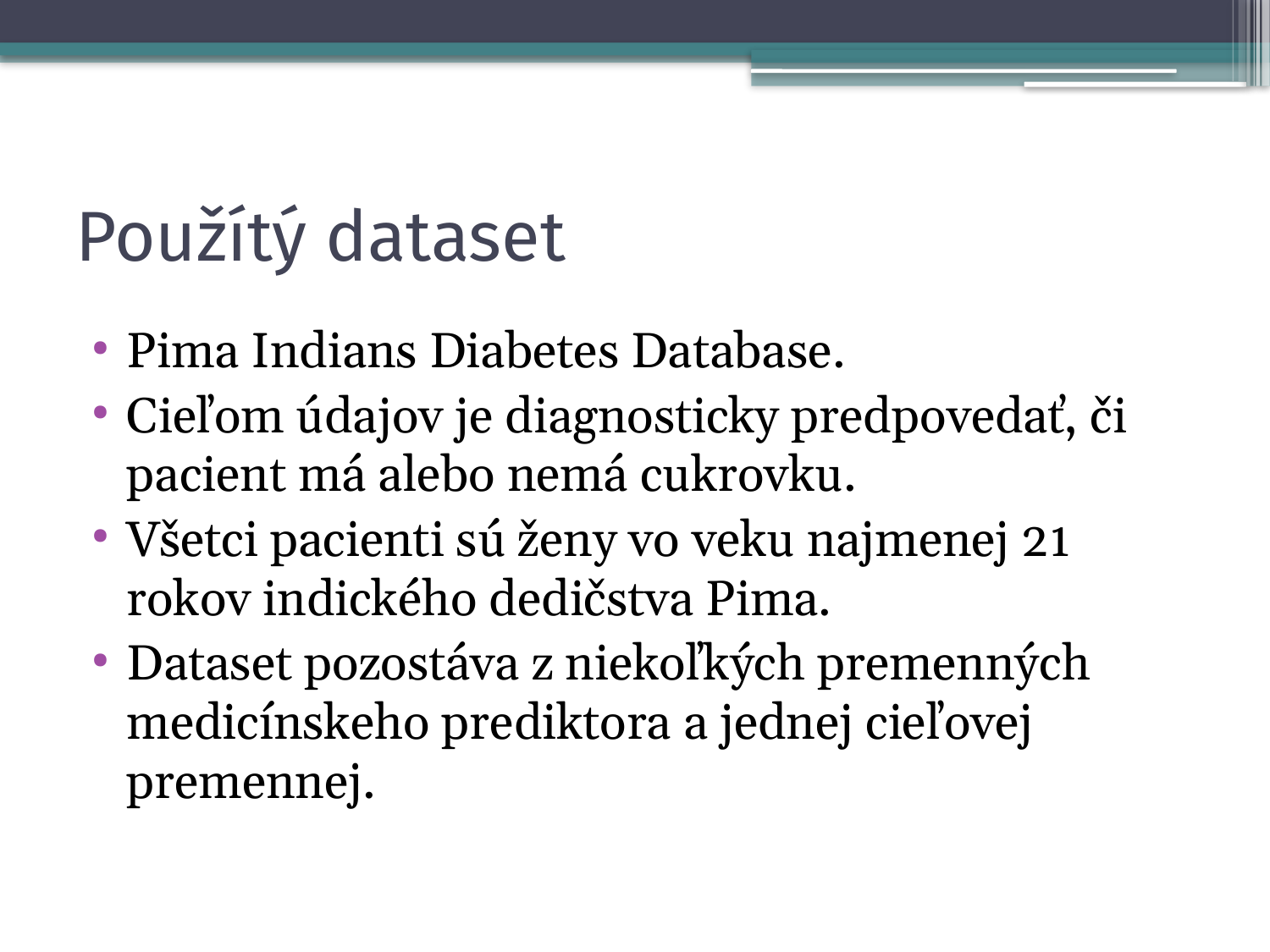

# Použítý dataset
Pima Indians Diabetes Database.
Cieľom údajov je diagnosticky predpovedať, či pacient má alebo nemá cukrovku.
Všetci pacienti sú ženy vo veku najmenej 21 rokov indického dedičstva Pima.
Dataset pozostáva z niekoľkých premenných medicínskeho prediktora a jednej cieľovej premennej.